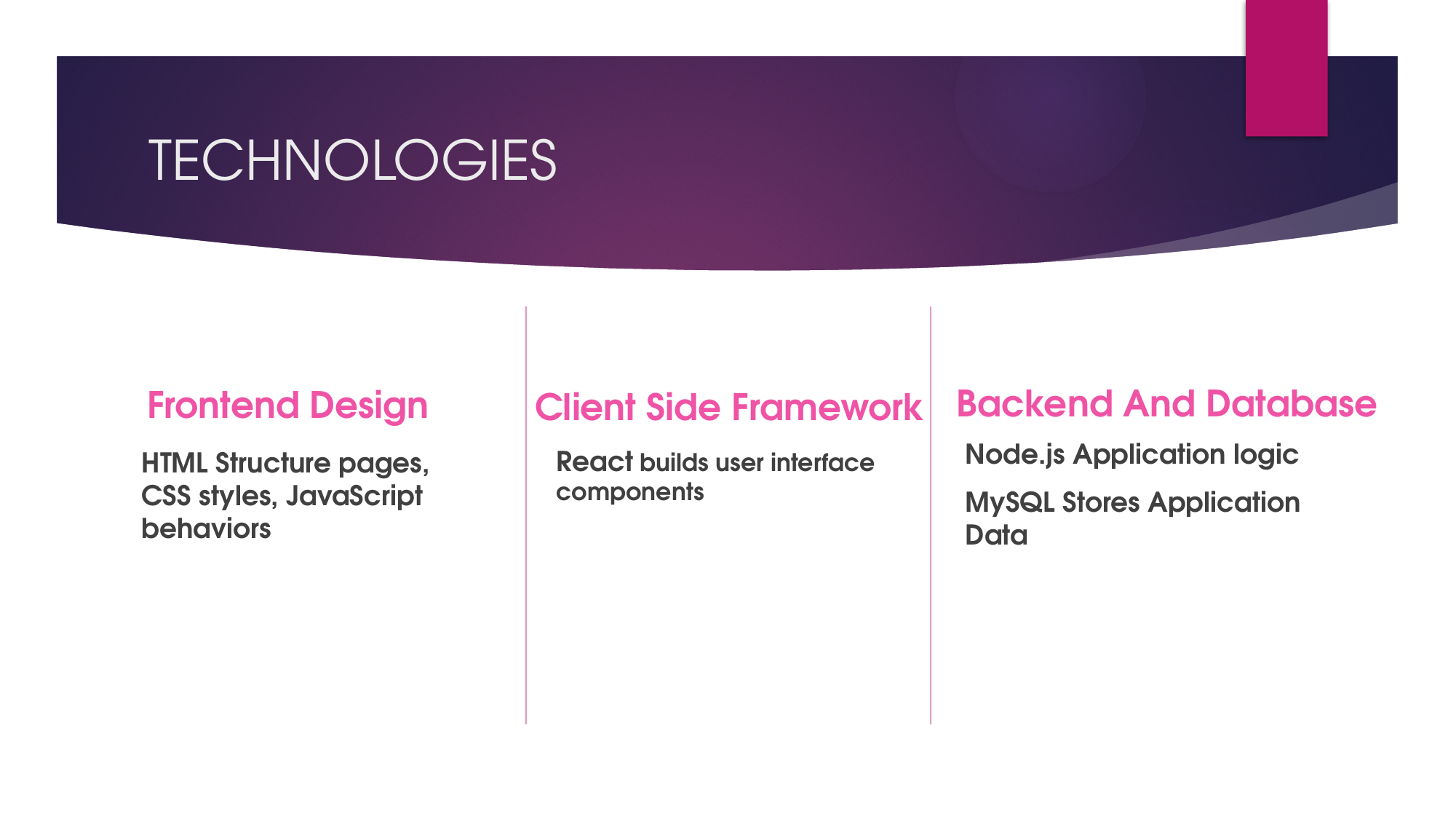

# TECHNOLOGIES
Client Side Framework
Backend And Database
Frontend Design
Node.js Application logic
MySQL Stores Application Data
React builds user interface components
HTML Structure pages, CSS styles, JavaScript  behaviors